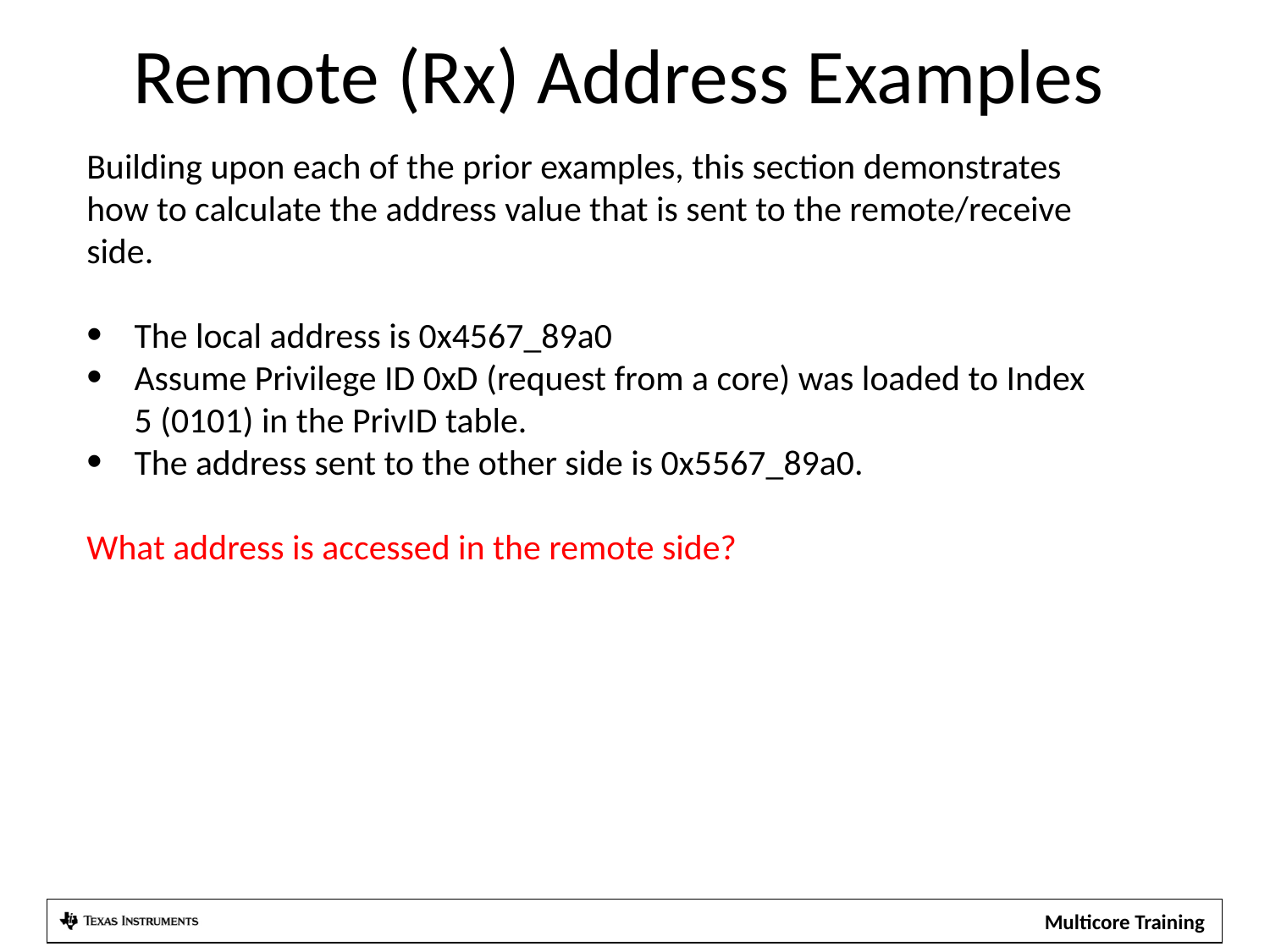

Remote (Rx) Address Examples
Building upon each of the prior examples, this section demonstrates how to calculate the address value that is sent to the remote/receive side.

The local address is 0x4567_89a0
Assume Privilege ID 0xD (request from a core) was loaded to Index 5 (0101) in the PrivID table.
The address sent to the other side is 0x5567_89a0.

What address is accessed in the remote side?